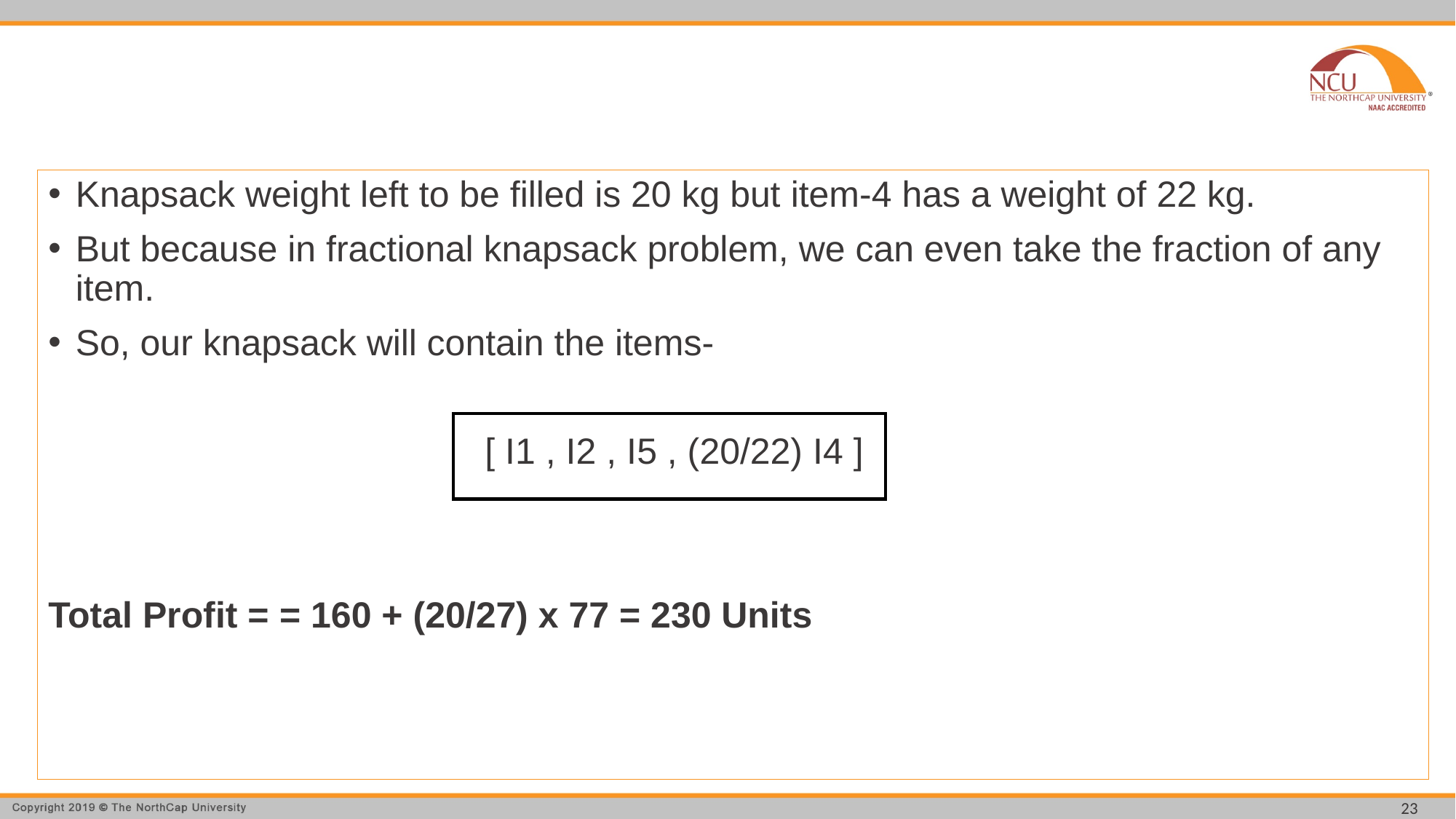

#
Knapsack weight left to be filled is 20 kg but item-4 has a weight of 22 kg.
But because in fractional knapsack problem, we can even take the fraction of any item.
So, our knapsack will contain the items-

				[ I1 , I2 , I5 , (20/22) I4 ]

Total Profit = = 160 + (20/27) x 77 = 230 Units

23